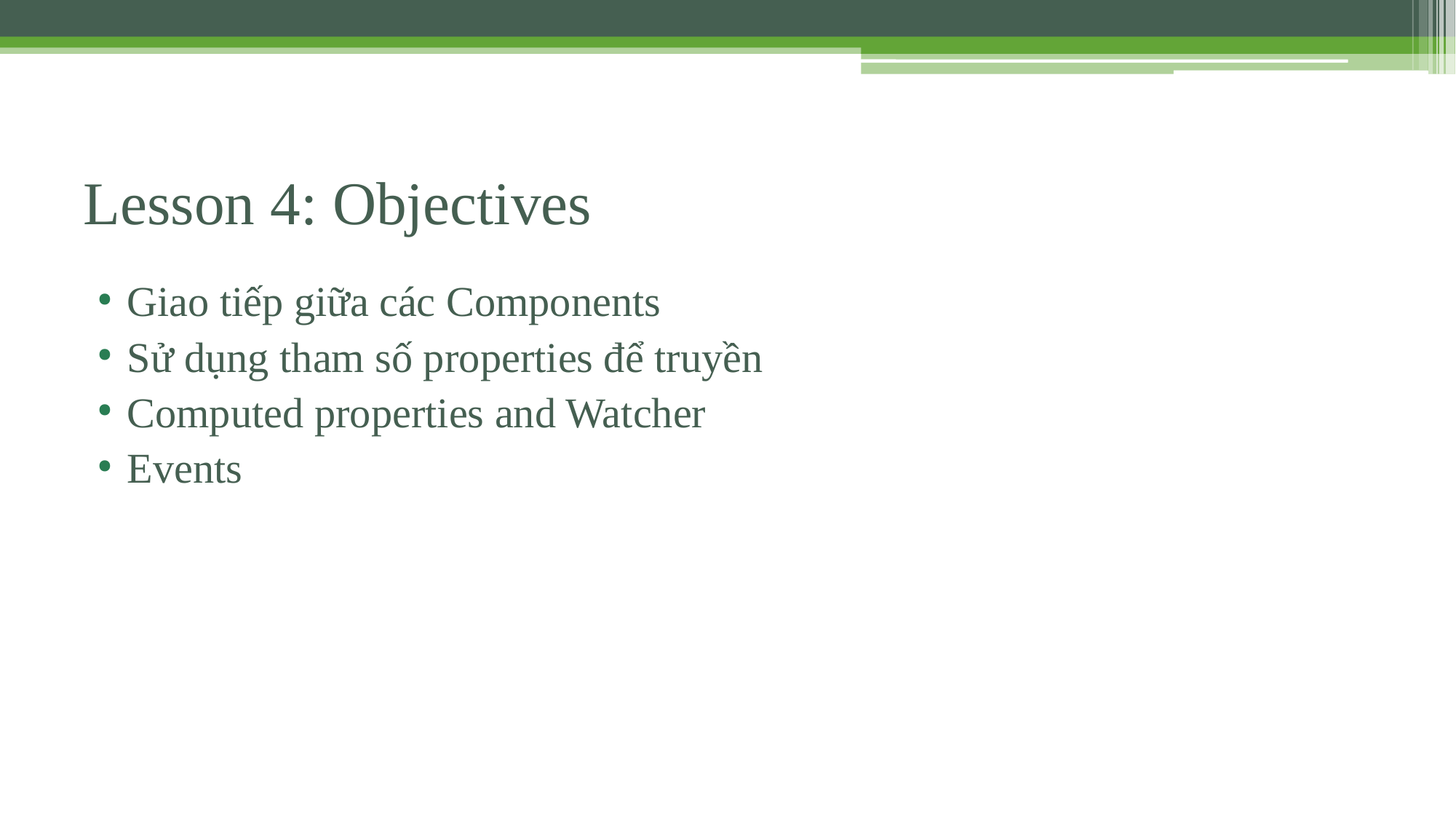

# Lesson 4: Objectives
Giao tiếp giữa các Components
Sử dụng tham số properties để truyền
Computed properties and Watcher
Events